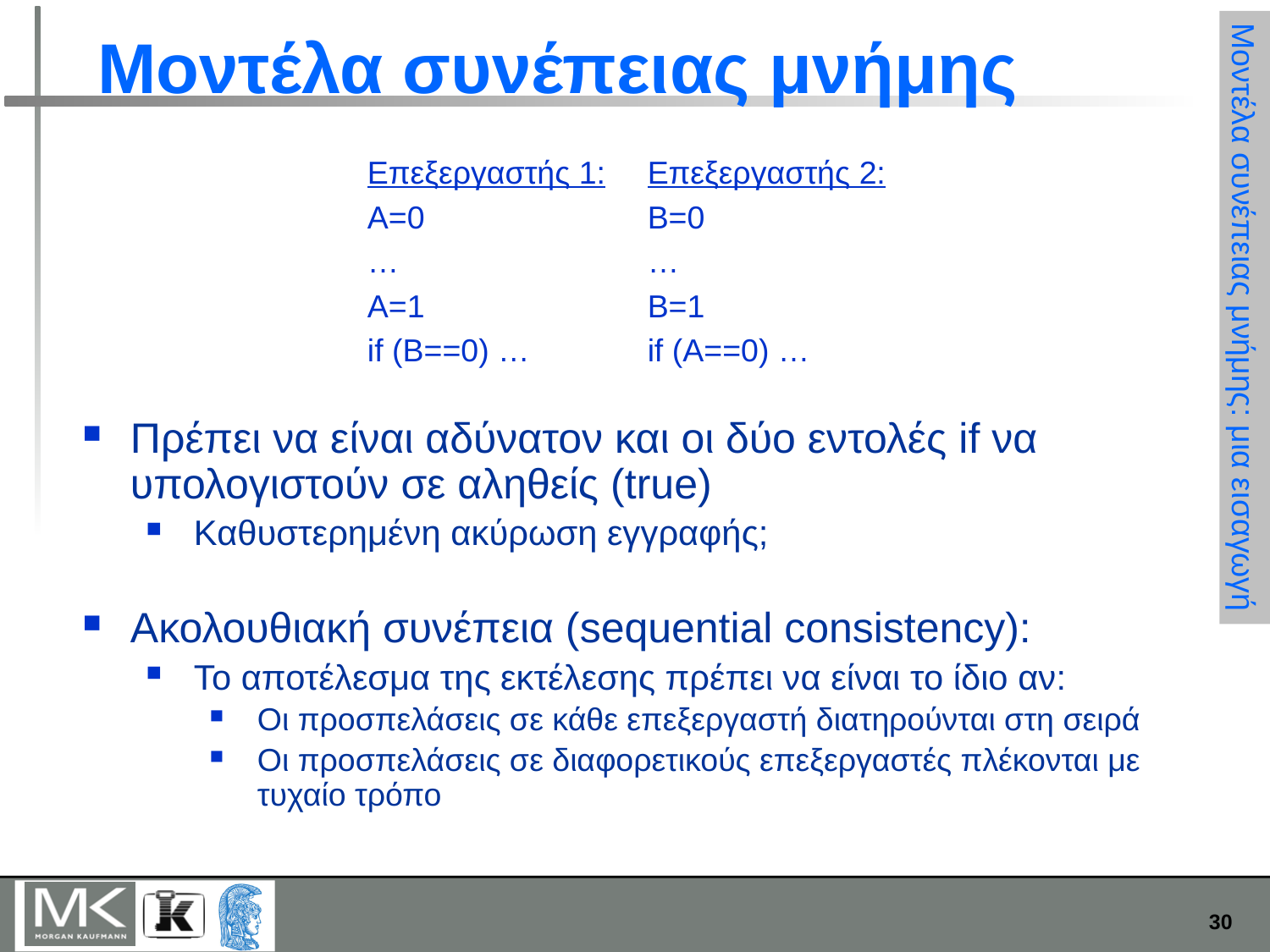

# Μοντέλα συνέπειας μνήμης
Επεξεργαστής 1:
A=0
…
A=1
if (B==0) …
Επεξεργαστής 2:
B=0
…
B=1
if (A==0) …

Πρέπει να είναι αδύνατον και οι δύο εντολές if να υπολογιστούν σε αληθείς (true)
Καθυστερημένη ακύρωση εγγραφής;

Ακολουθιακή συνέπεια (sequential consistency):
Το αποτέλεσμα της εκτέλεσης πρέπει να είναι το ίδιο αν:
Οι προσπελάσεις σε κάθε επεξεργαστή διατηρούνται στη σειρά
Οι προσπελάσεις σε διαφορετικούς επεξεργαστές πλέκονται με τυχαίο τρόπο
Μοντέλα συνέπειας μνήμης: μια εισαγωγή